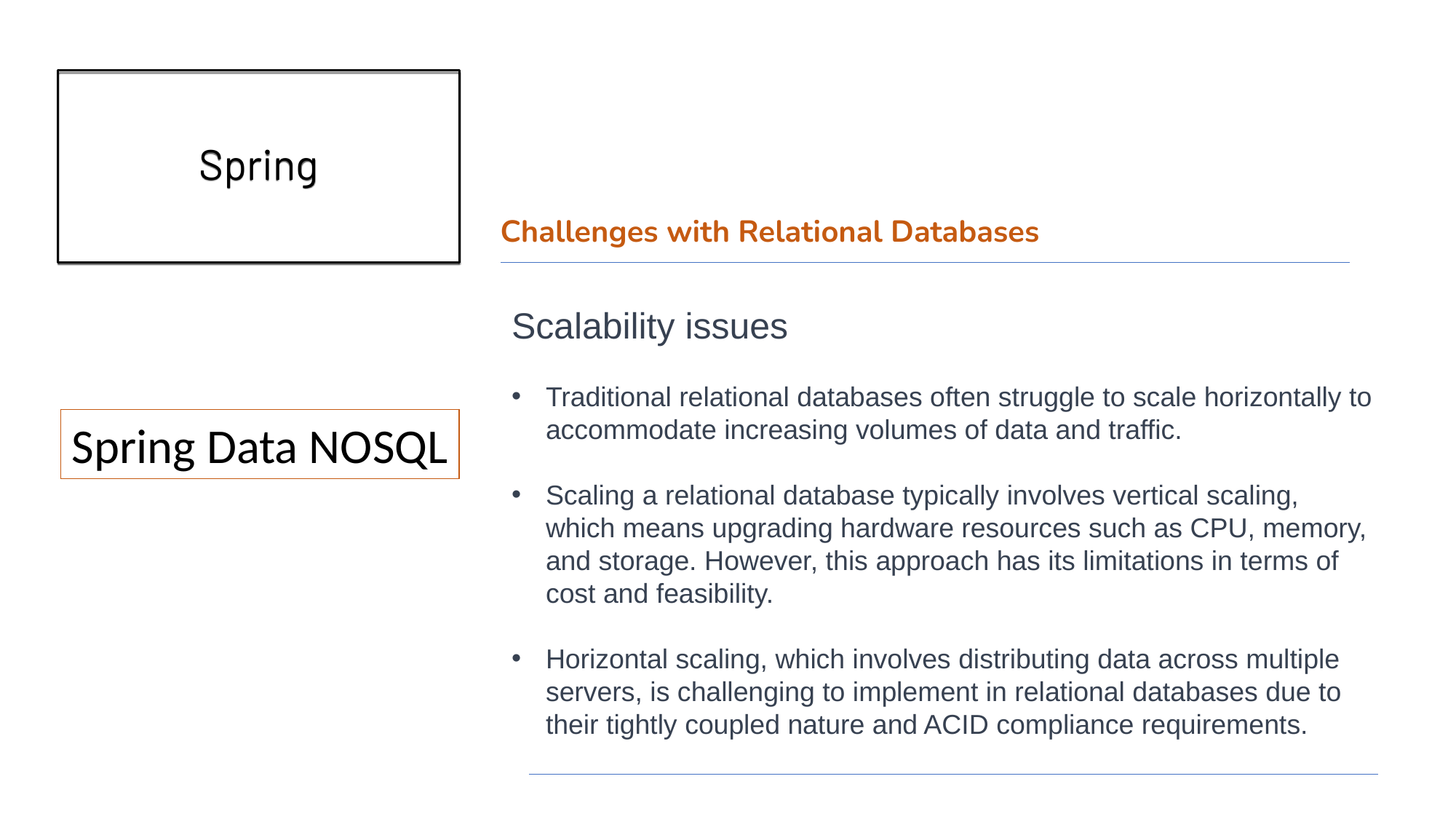

# Spring
Challenges with Relational Databases
Scalability issues

Traditional relational databases often struggle to scale horizontally to accommodate increasing volumes of data and traffic.

Scaling a relational database typically involves vertical scaling, which means upgrading hardware resources such as CPU, memory, and storage. However, this approach has its limitations in terms of cost and feasibility.

Horizontal scaling, which involves distributing data across multiple servers, is challenging to implement in relational databases due to their tightly coupled nature and ACID compliance requirements.
Spring Data NOSQL